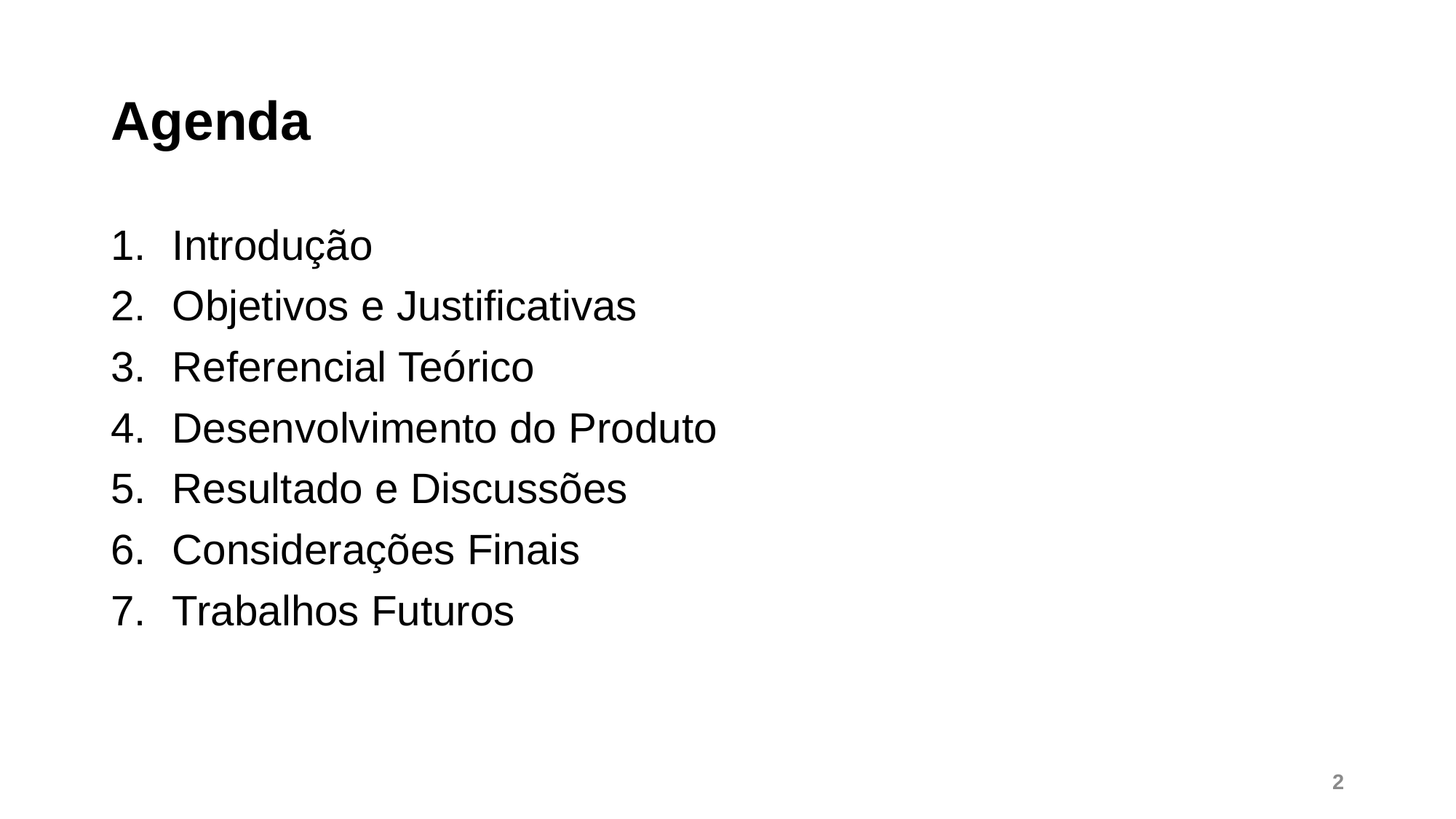

# Agenda
Introdução
Objetivos e Justificativas
Referencial Teórico
Desenvolvimento do Produto
Resultado e Discussões
Considerações Finais
Trabalhos Futuros

2